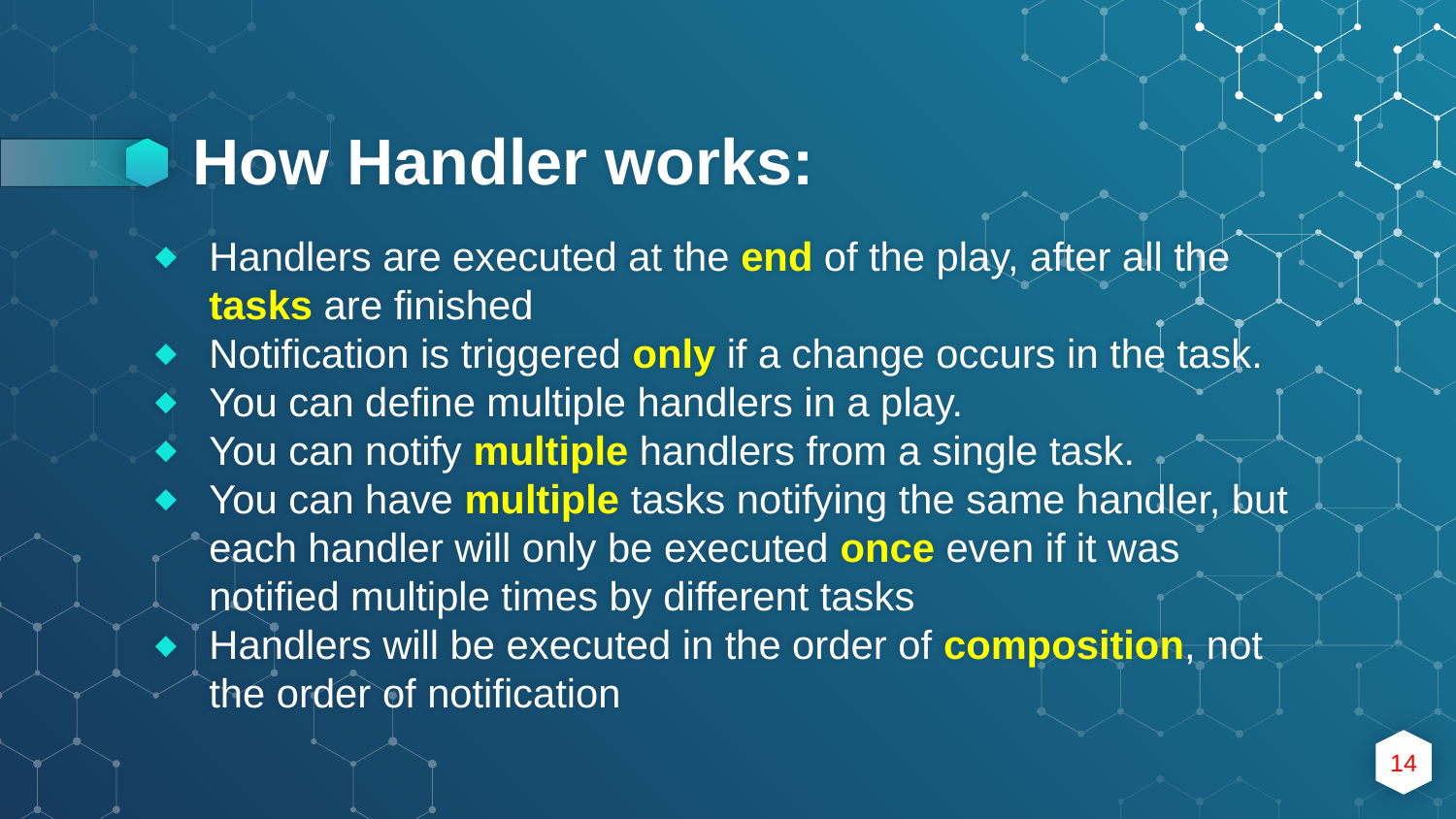

# How Handler works:
Handlers are executed at the end of the play, after all the tasks are finished
Notification is triggered only if a change occurs in the task.
You can define multiple handlers in a play.
You can notify multiple handlers from a single task.
You can have multiple tasks notifying the same handler, but each handler will only be executed once even if it was notified multiple times by different tasks
Handlers will be executed in the order of composition, not the order of notification
14